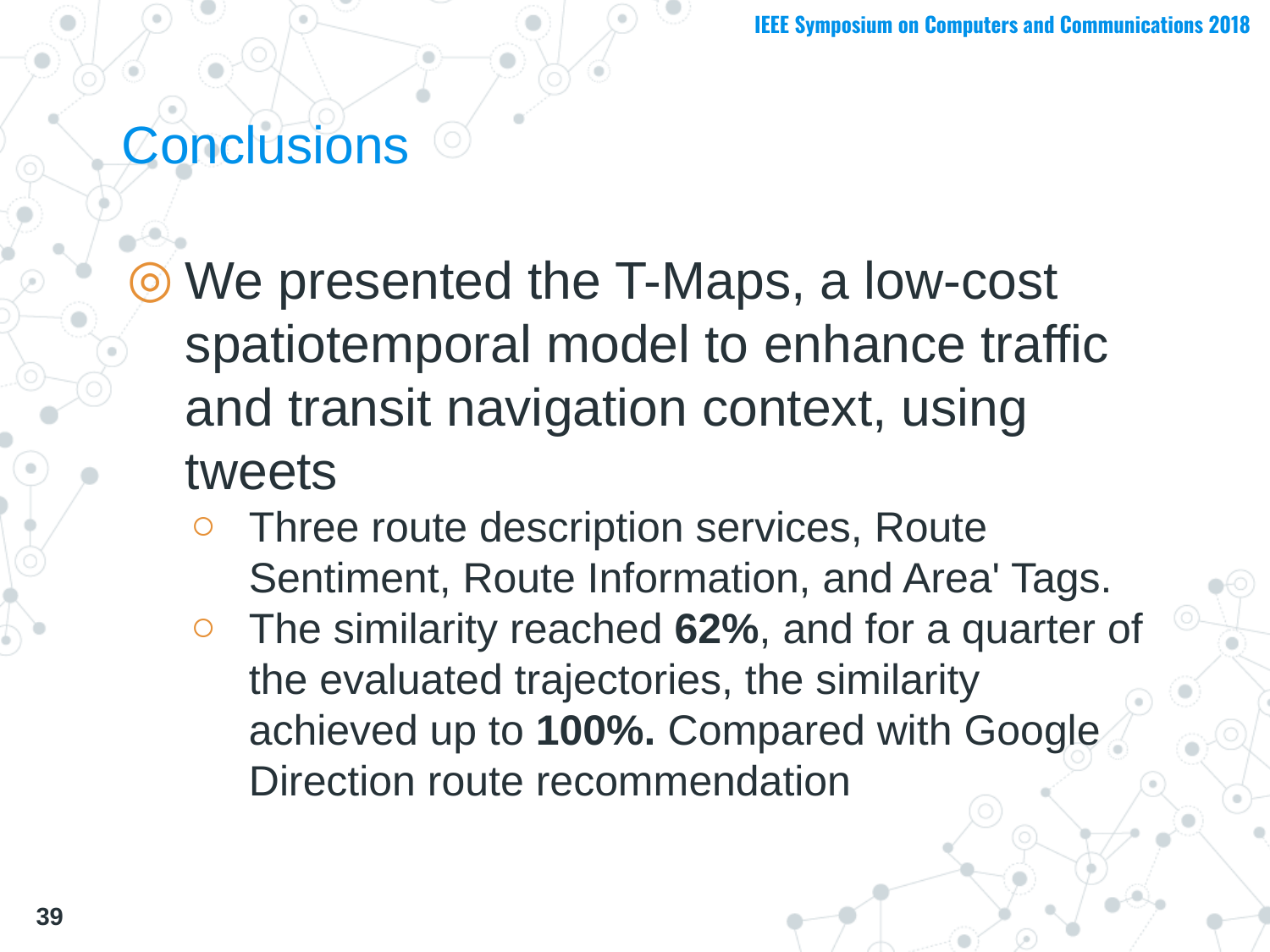

# Conclusions
We presented the T-Maps, a low-cost spatiotemporal model to enhance traffic and transit navigation context, using tweets
Three route description services, Route Sentiment, Route Information, and Area' Tags.
The similarity reached 62%, and for a quarter of the evaluated trajectories, the similarity achieved up to 100%. Compared with Google Direction route recommendation
39